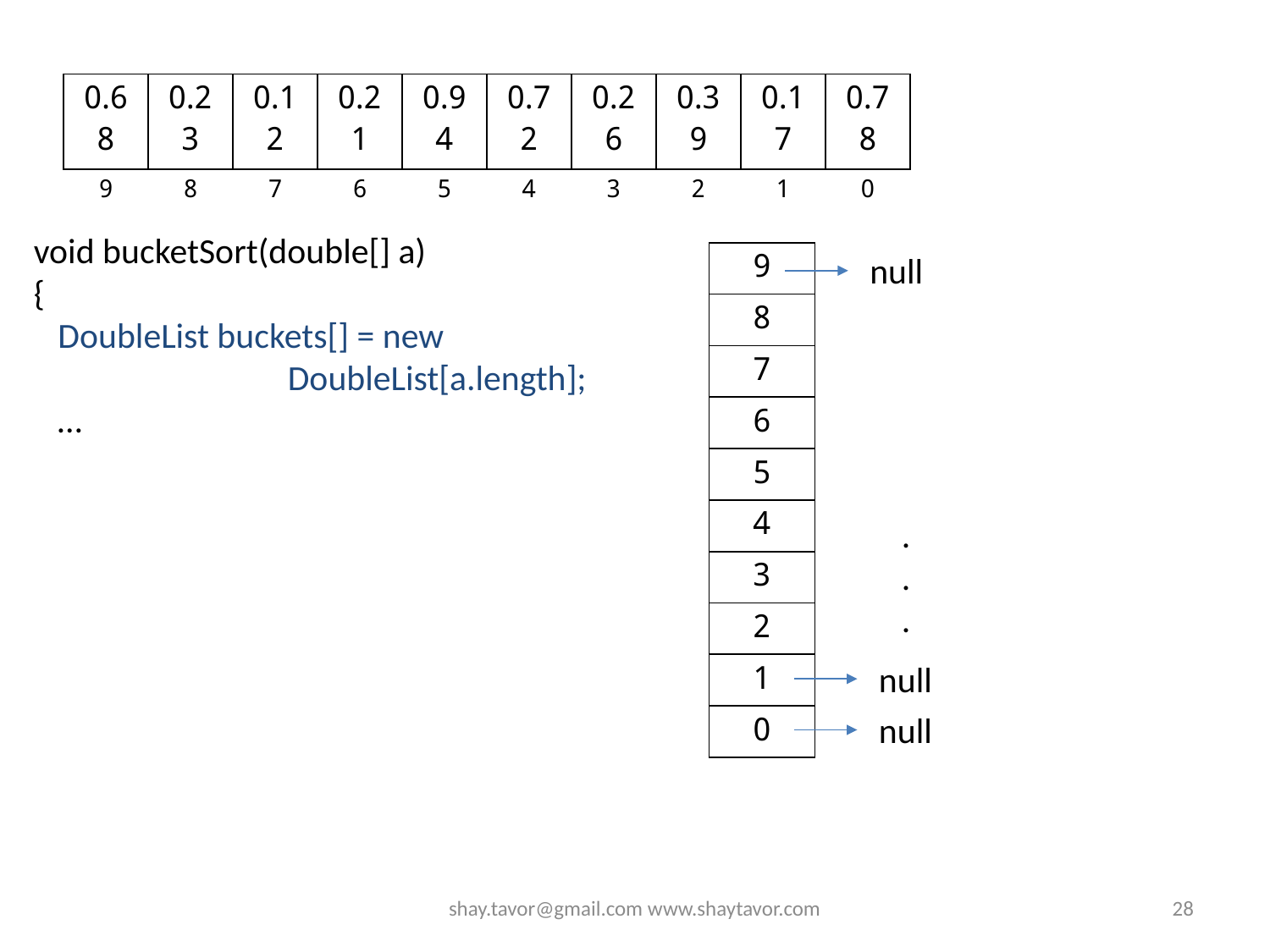

| 0.68 | 0.23 | 0.12 | 0.21 | 0.94 | 0.72 | 0.26 | 0.39 | 0.17 | 0.78 |
| --- | --- | --- | --- | --- | --- | --- | --- | --- | --- |
| 9 | 8 | 7 | 6 | 5 | 4 | 3 | 2 | 1 | 0 |
void bucketSort(double[] a)
{
   DoubleList buckets[] = new
		DoubleList[a.length];
   …
| 9 |
| --- |
| 8 |
| 7 |
| 6 |
| 5 |
| 4 |
| 3 |
| 2 |
| 1 |
| 0 |
null
.
.
.
null
null
shay.tavor@gmail.com www.shaytavor.com
28